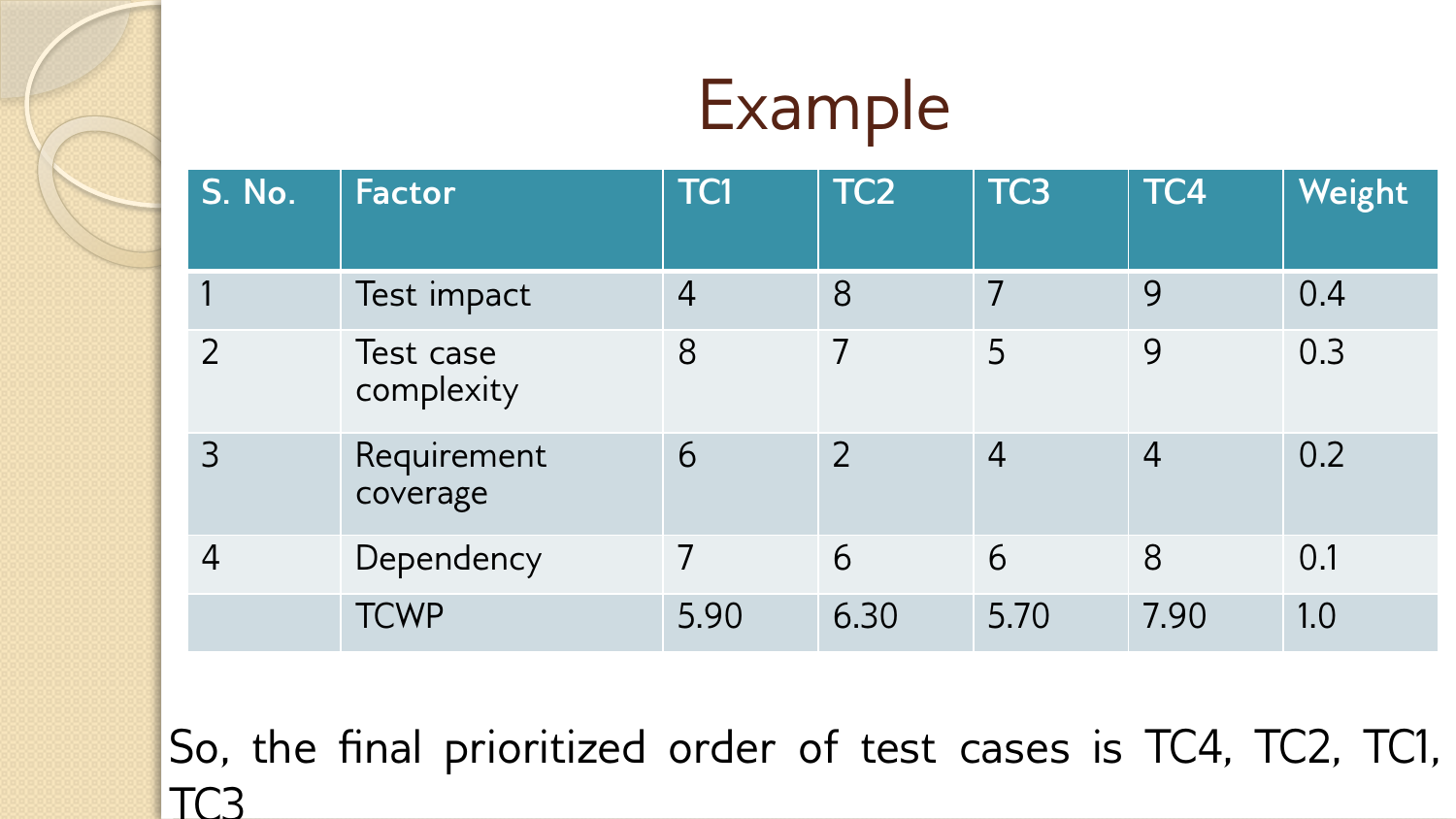

# Example
| S. No. | Factor | TC1 | TC2 | TC3 | TC4 | Weight |
| --- | --- | --- | --- | --- | --- | --- |
| 1 | Test impact | 4 | 8 | 7 | 9 | 0.4 |
| 2 | Test case complexity | 8 | 7 | 5 | 9 | 0.3 |
| 3 | Requirement coverage | 6 | 2 | 4 | 4 | 0.2 |
| 4 | Dependency | 7 | 6 | 6 | 8 | 0.1 |
|  | TCWP | 5.90 | 6.30 | 5.70 | 7.90 | 1.0 |
So, the final prioritized order of test cases is TC4, TC2, TC1, TC3